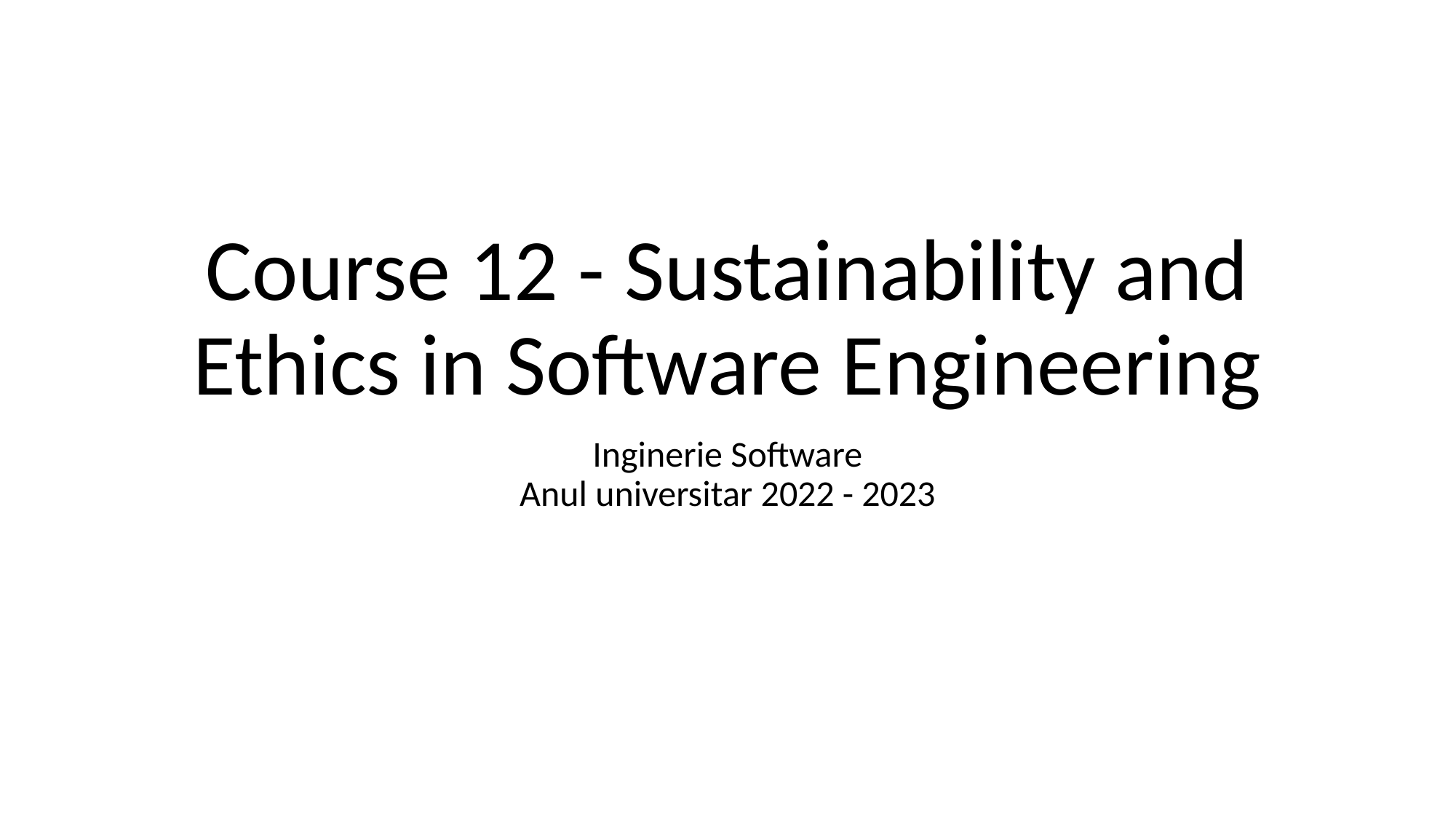

# Course 12 - Sustainability and Ethics in Software Engineering
Inginerie Software
Anul universitar 2022 - 2023